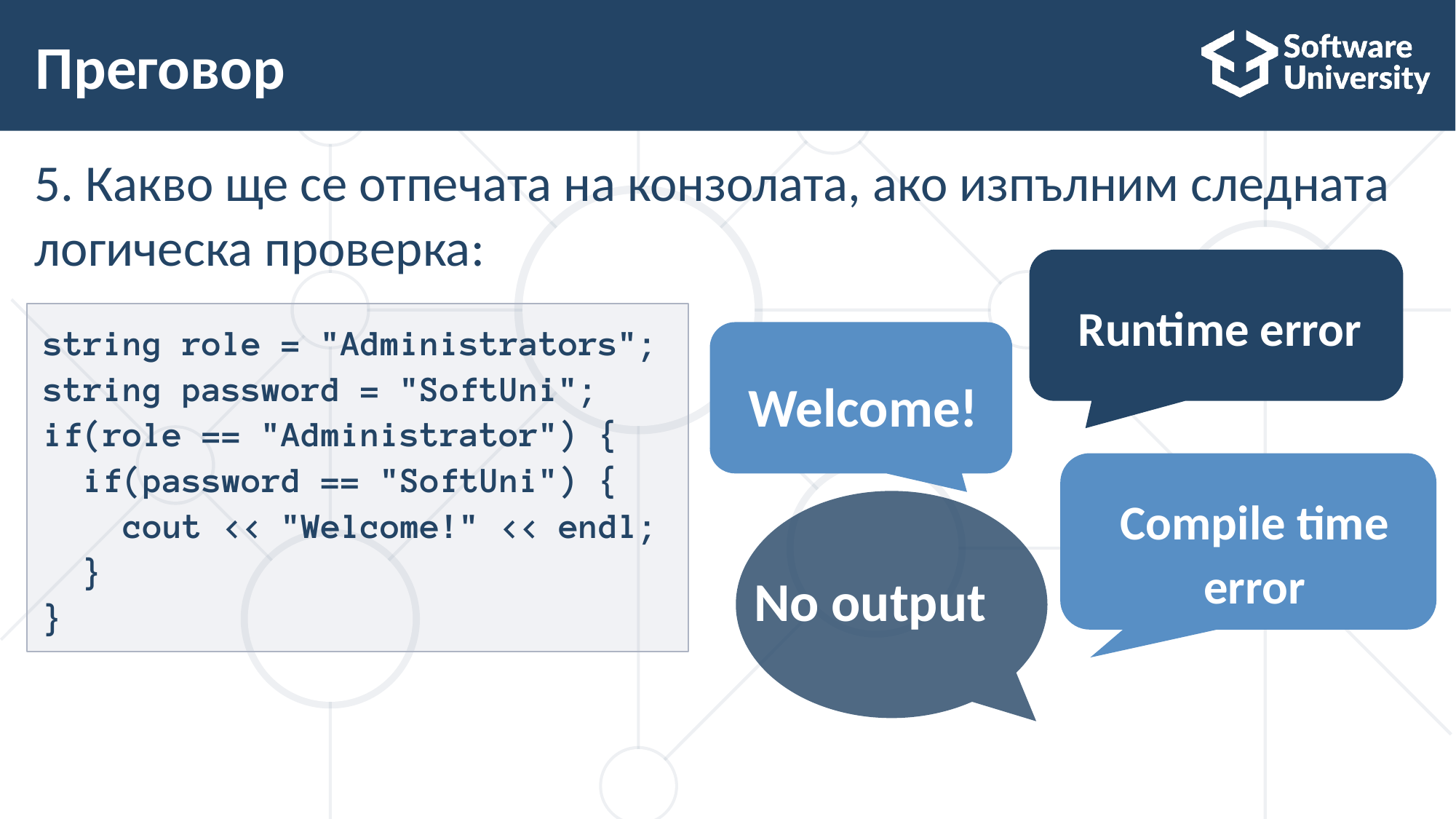

# Преговор
5. Какво ще се отпечата на конзолата, ако изпълним следната логическа проверка:

Runtime error
string role = "Administrators";
string password = "SoftUni";
if(role == "Administrator") {
  if(password == "SoftUni") {
    cout << "Welcome!" << endl;
  }
}

Welcome!

Compile time error

No output